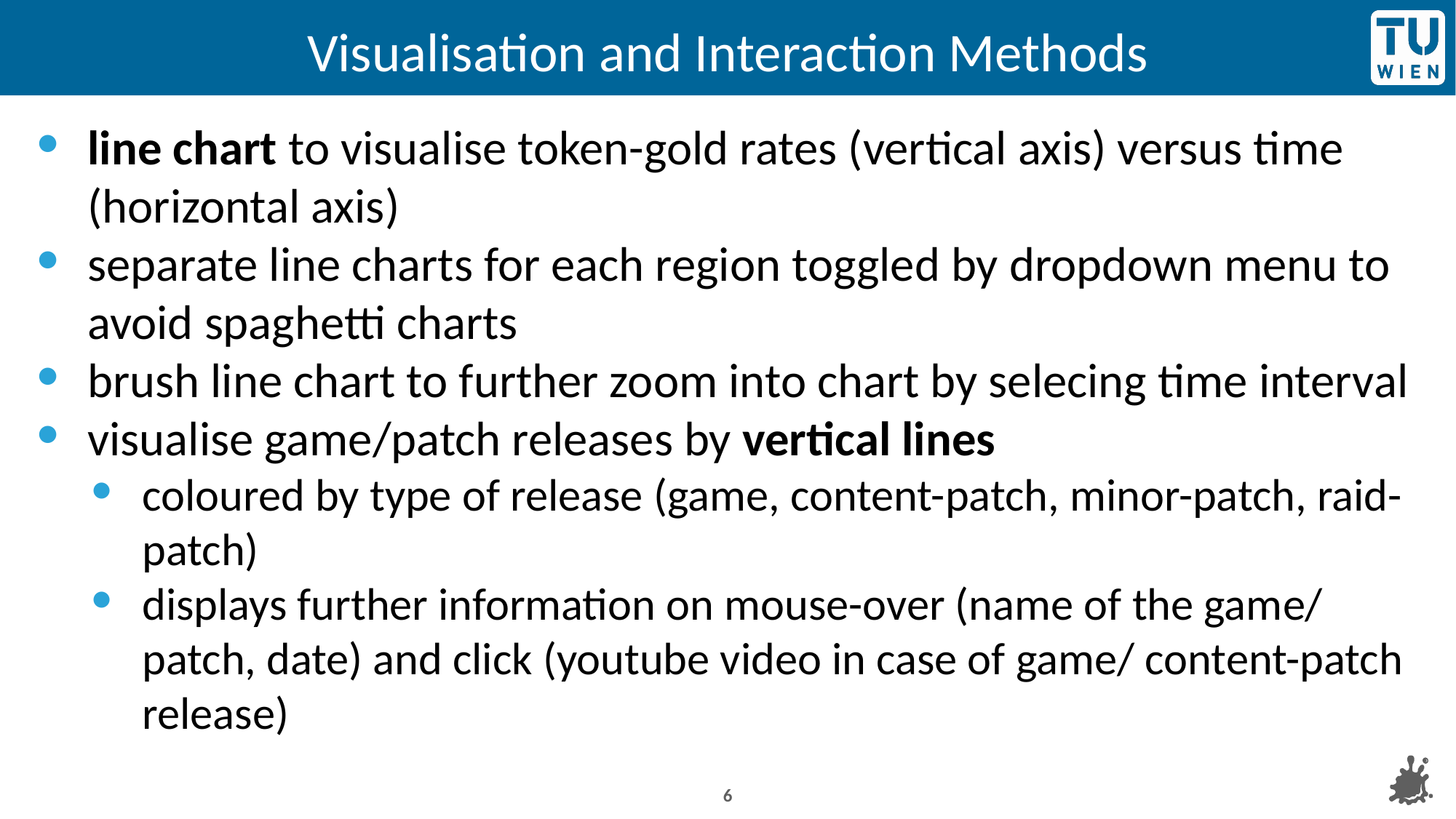

# Visualisation and Interaction Methods
line chart to visualise token-gold rates (vertical axis) versus time (horizontal axis)
separate line charts for each region toggled by dropdown menu to avoid spaghetti charts
brush line chart to further zoom into chart by selecing time interval
visualise game/patch releases by vertical lines
coloured by type of release (game, content-patch, minor-patch, raid-patch)
displays further information on mouse-over (name of the game/ patch, date) and click (youtube video in case of game/ content-patch release)
6